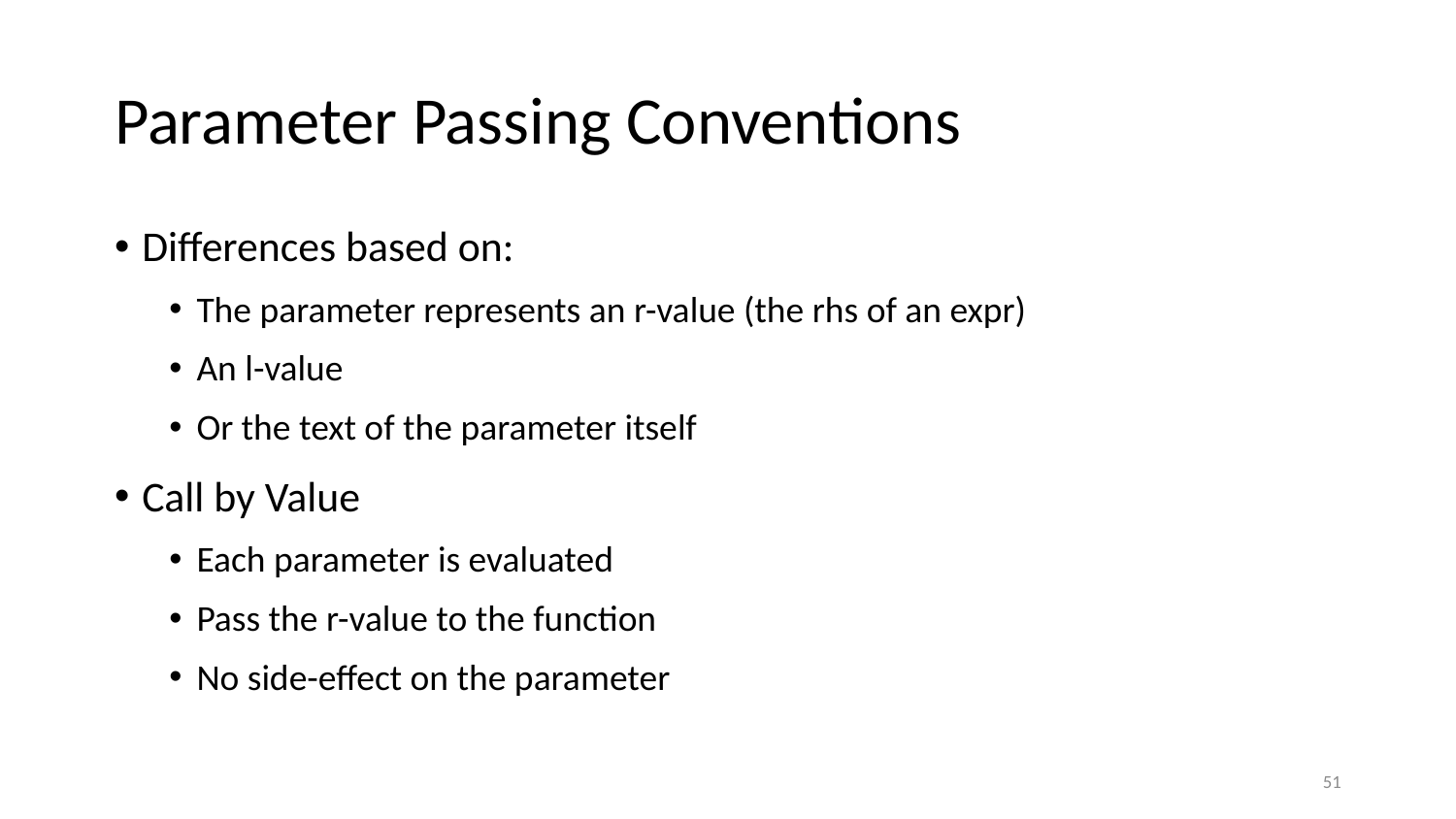

# Parameter Passing Conventions
Differences based on:
The parameter represents an r-value (the rhs of an expr)
An l-value
Or the text of the parameter itself
Call by Value
Each parameter is evaluated
Pass the r-value to the function
No side-effect on the parameter
51